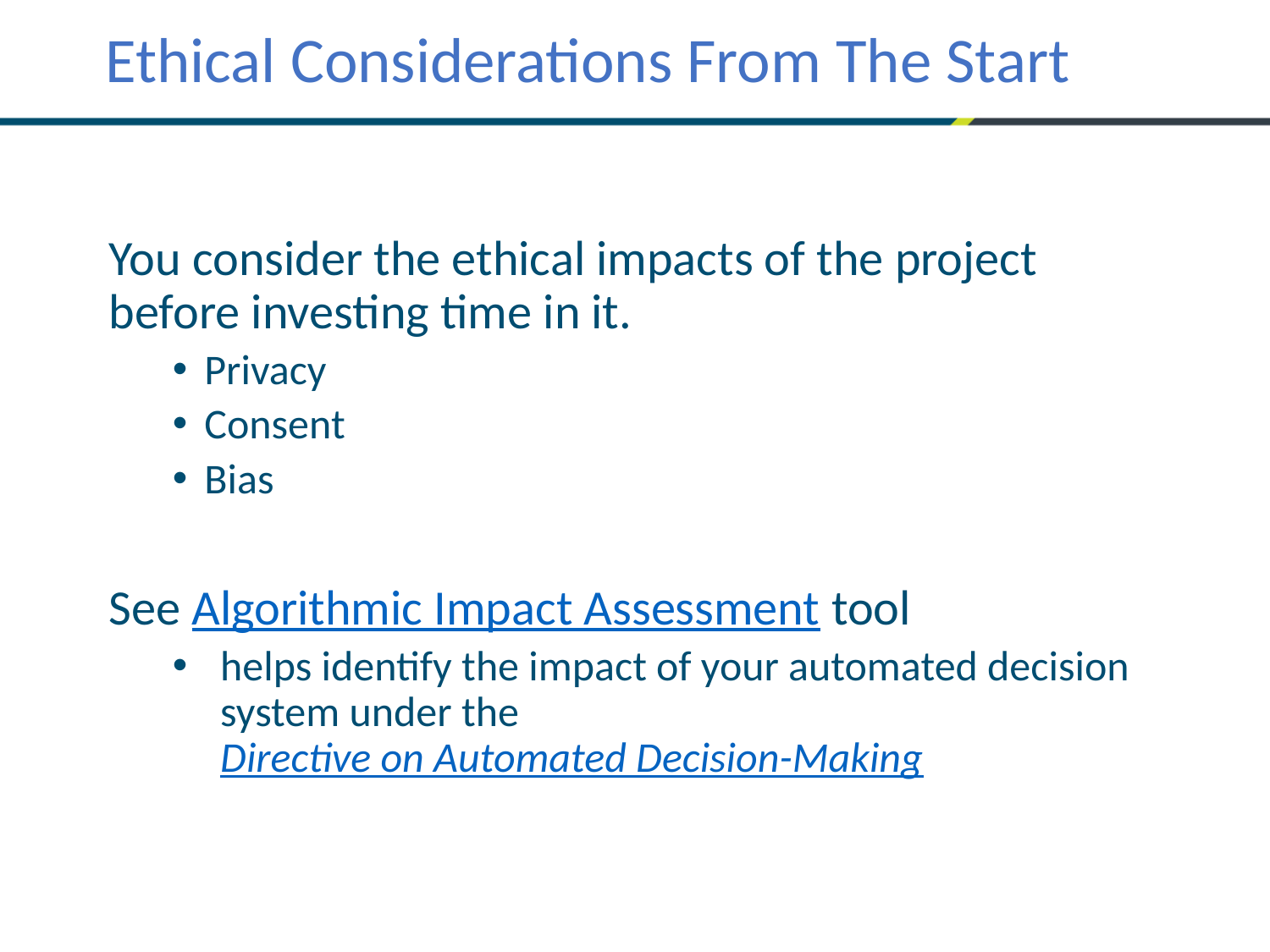

Ethical Considerations From The Start

You consider the ethical impacts of the project before investing time in it.
Privacy
Consent
Bias

See Algorithmic Impact Assessment tool
helps identify the impact of your automated decision system under the Directive on Automated Decision-Making